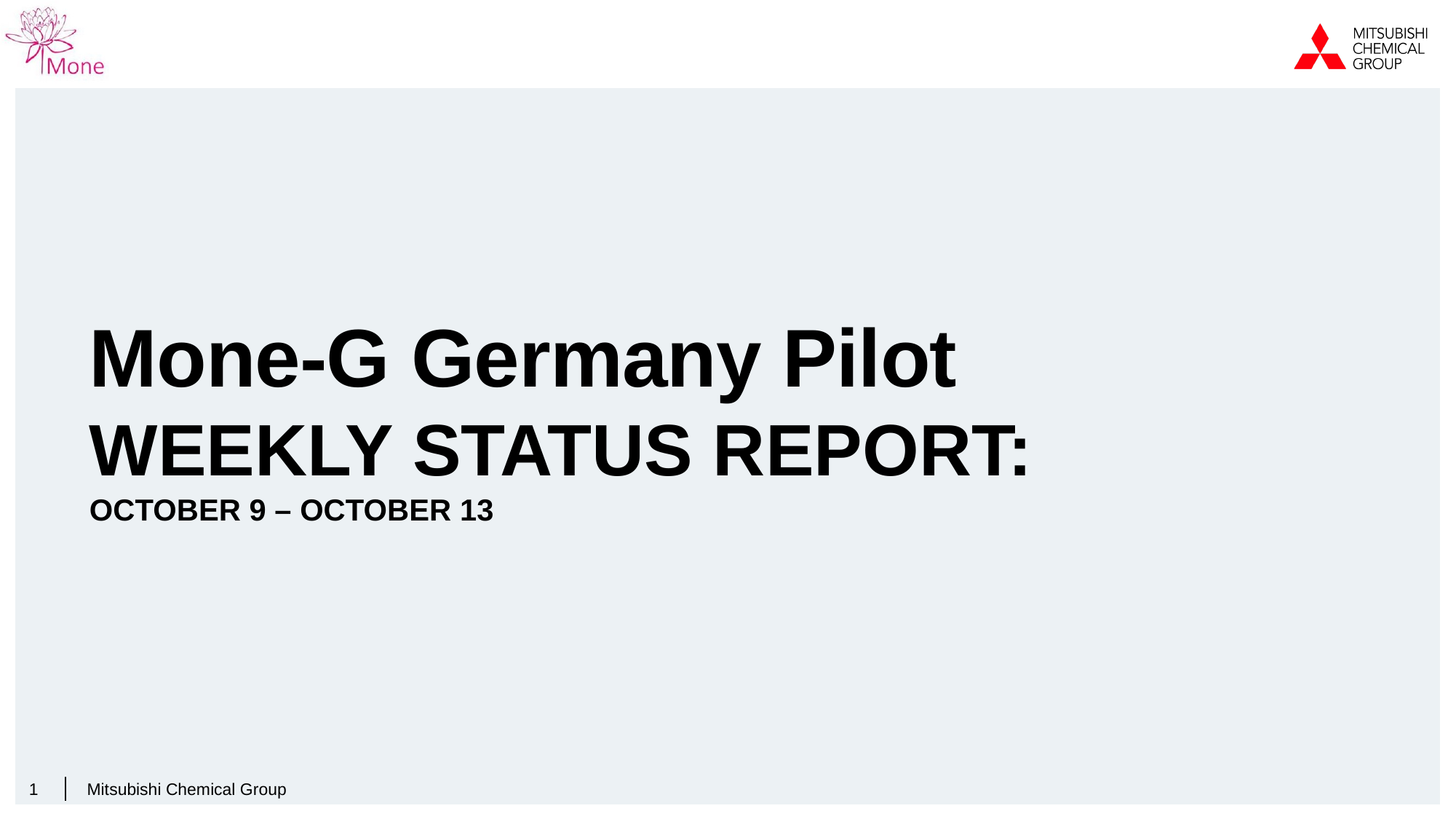

# Mone-G Germany Pilot Weekly status Report: October 9 – october 13
1
Mitsubishi Chemical Group